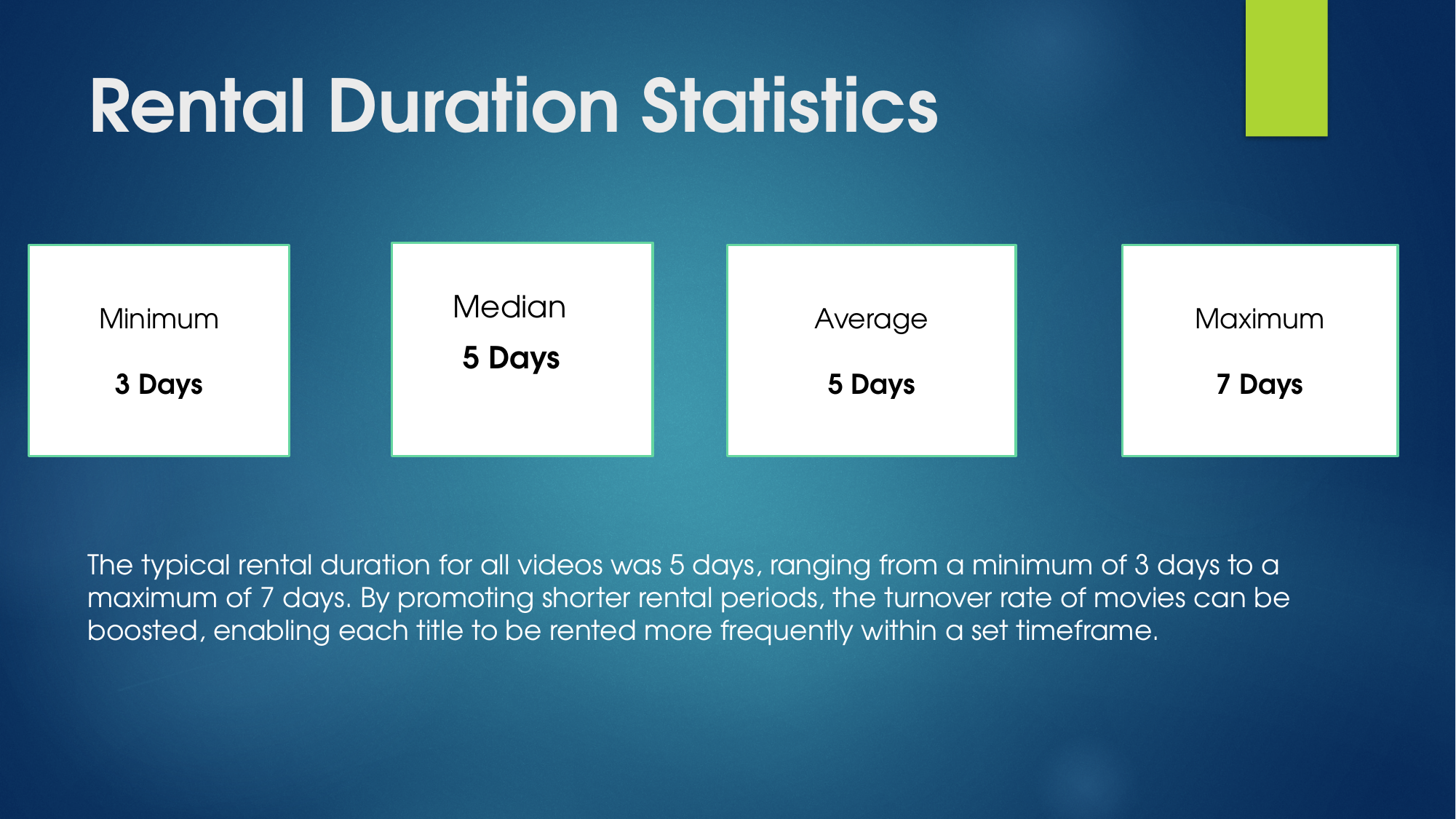

# Rental Duration Statistics
      Median
       5 Days
Minimum

3 Days
Average

5 Days
Maximum

7 Days
The typical rental duration for all videos was 5 days, ranging from a minimum of 3 days to a maximum of 7 days. By promoting shorter rental periods, the turnover rate of movies can be boosted, enabling each title to be rented more frequently within a set timeframe.